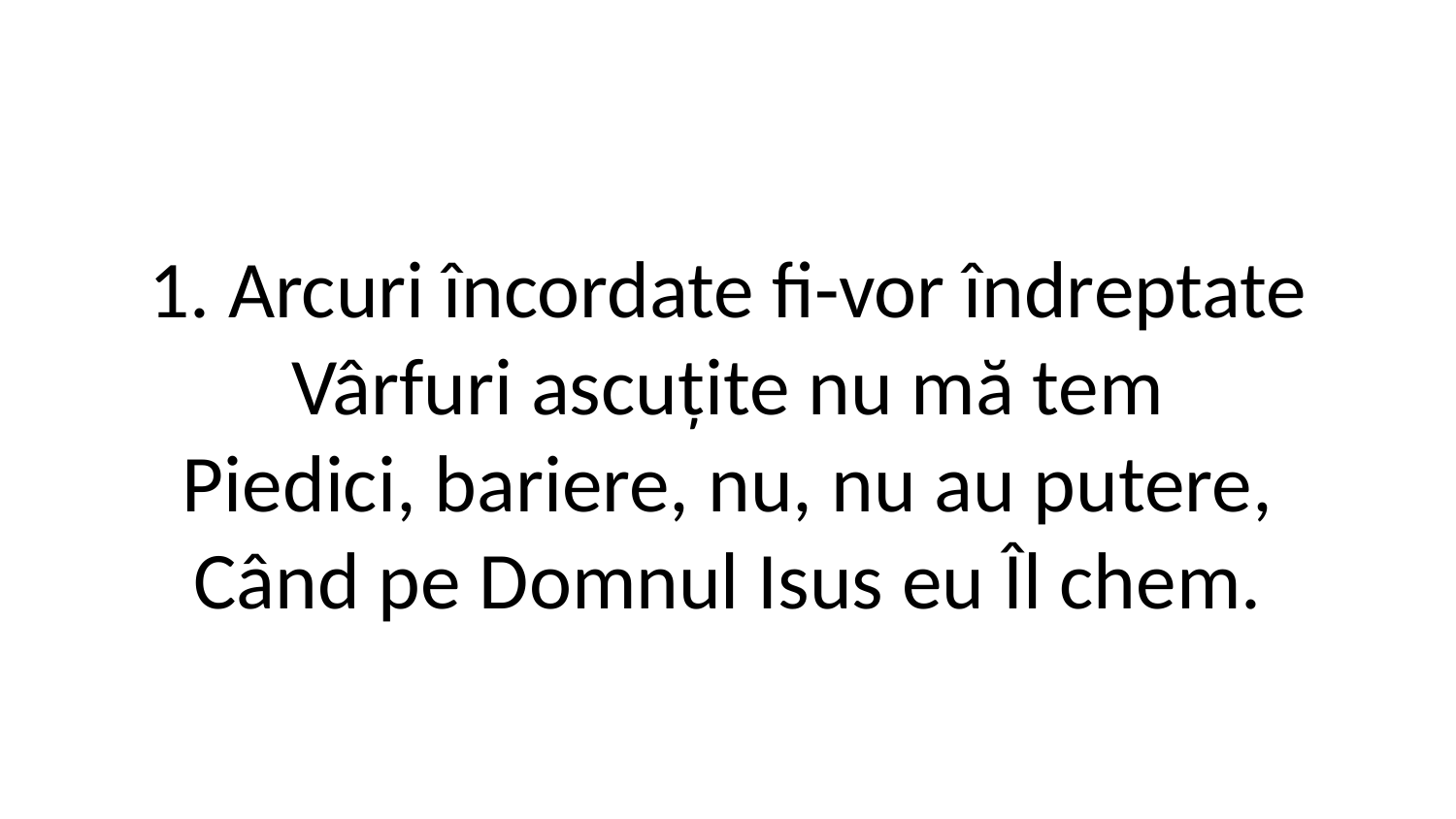

1. Arcuri încordate fi-vor îndreptate
Vârfuri ascuțite nu mă tem
Piedici, bariere, nu, nu au putere,
Când pe Domnul Isus eu Îl chem.